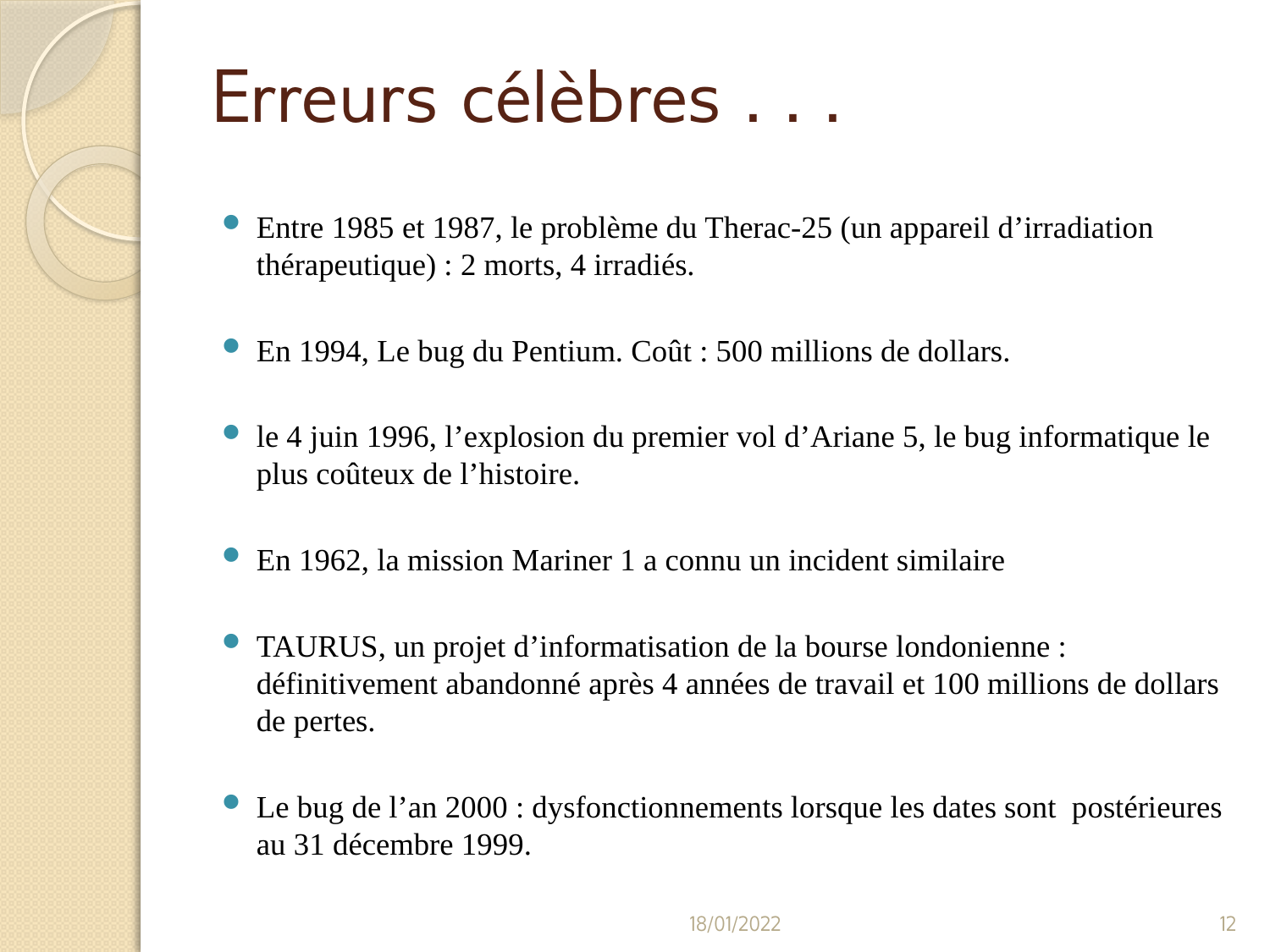

# Erreurs célèbres . . .
Entre 1985 et 1987, le problème du Therac-25 (un appareil d’irradiation thérapeutique) : 2 morts, 4 irradiés.

En 1994, Le bug du Pentium. Coût : 500 millions de dollars.

le 4 juin 1996, l’explosion du premier vol d’Ariane 5, le bug informatique le plus coûteux de l’histoire.

En 1962, la mission Mariner 1 a connu un incident similaire

TAURUS, un projet d’informatisation de la bourse londonienne : définitivement abandonné après 4 années de travail et 100 millions de dollars de pertes.

Le bug de l’an 2000 : dysfonctionnements lorsque les dates sont  postérieures au 31 décembre 1999.
18/01/2022

12